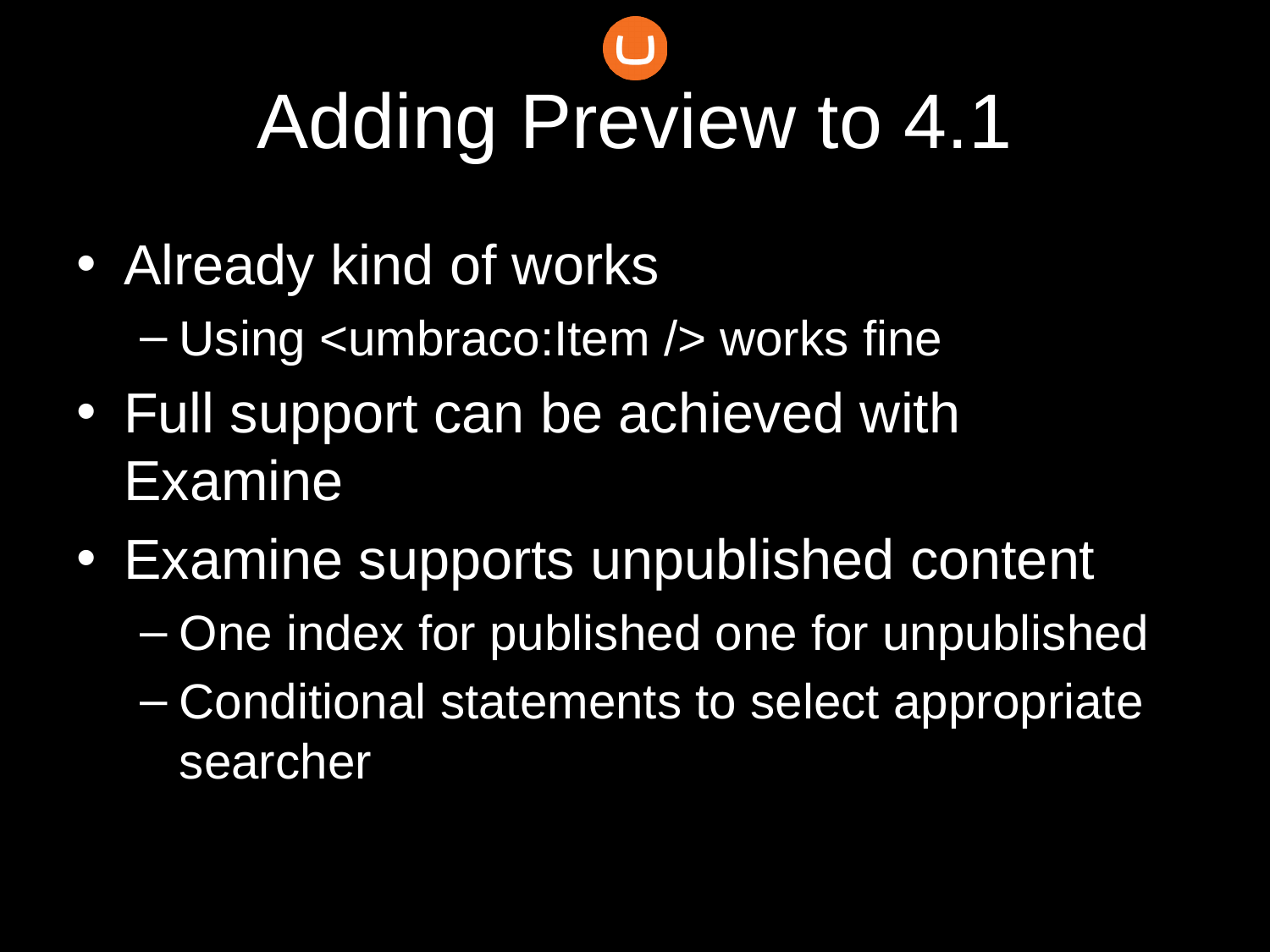

# Adding Preview to 4.1
Already kind of works
Using <umbraco:Item /> works fine
Full support can be achieved with Examine
Examine supports unpublished content
One index for published one for unpublished
Conditional statements to select appropriate searcher